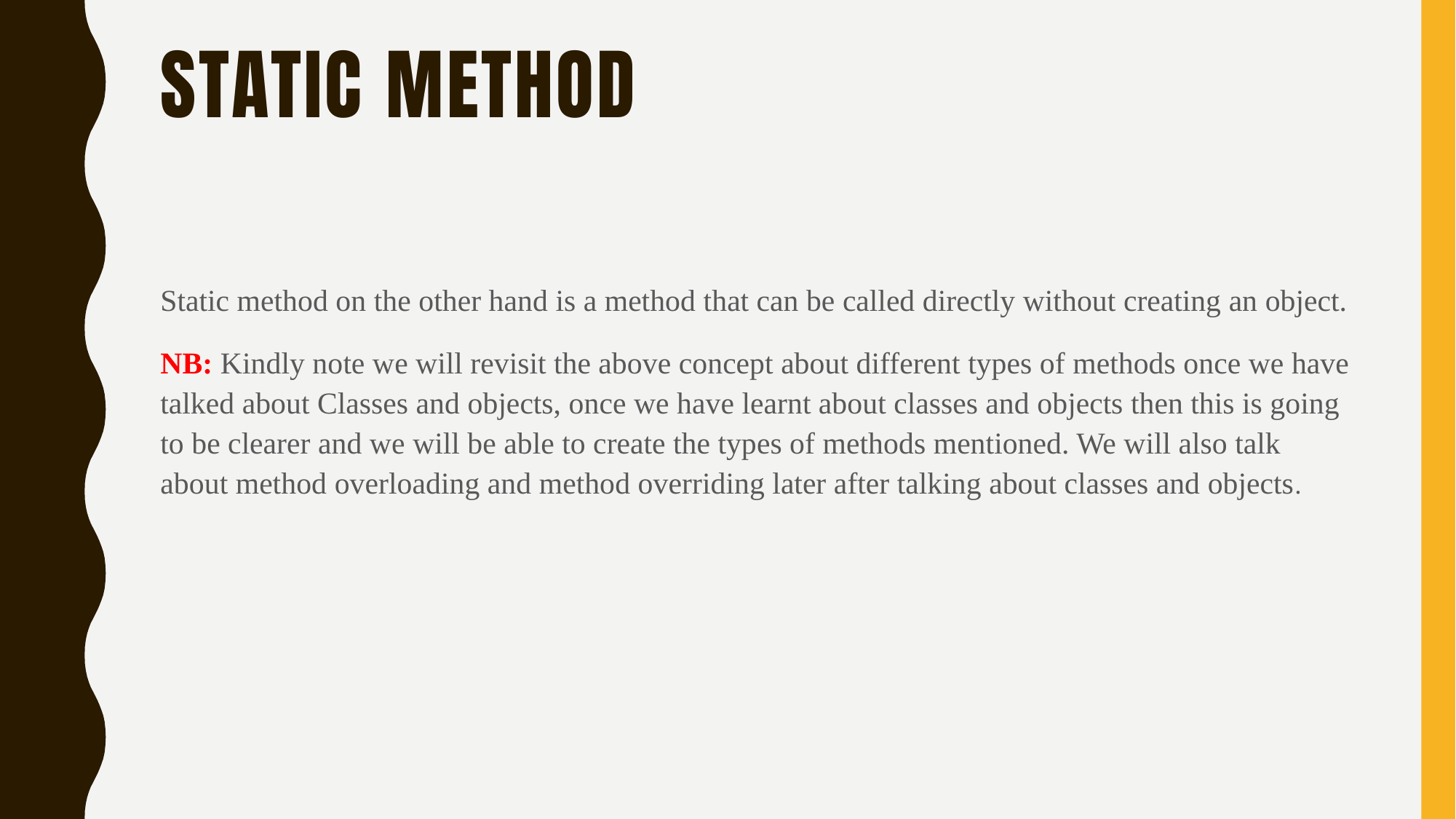

# static method
Static method on the other hand is a method that can be called directly without creating an object.
NB: Kindly note we will revisit the above concept about different types of methods once we have talked about Classes and objects, once we have learnt about classes and objects then this is going to be clearer and we will be able to create the types of methods mentioned. We will also talk about method overloading and method overriding later after talking about classes and objects.